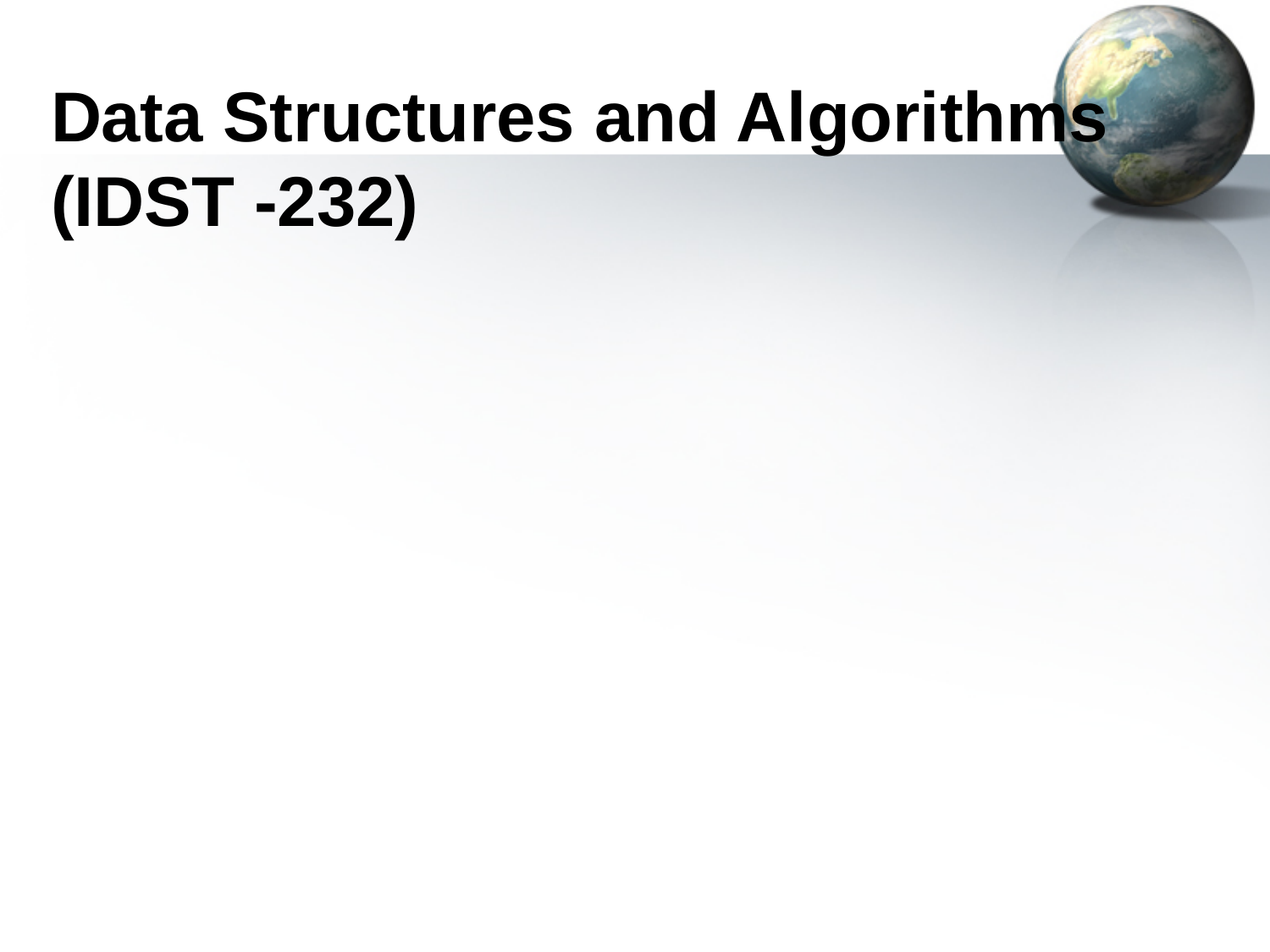

# Data Structures and Algorithms (IDST -232)